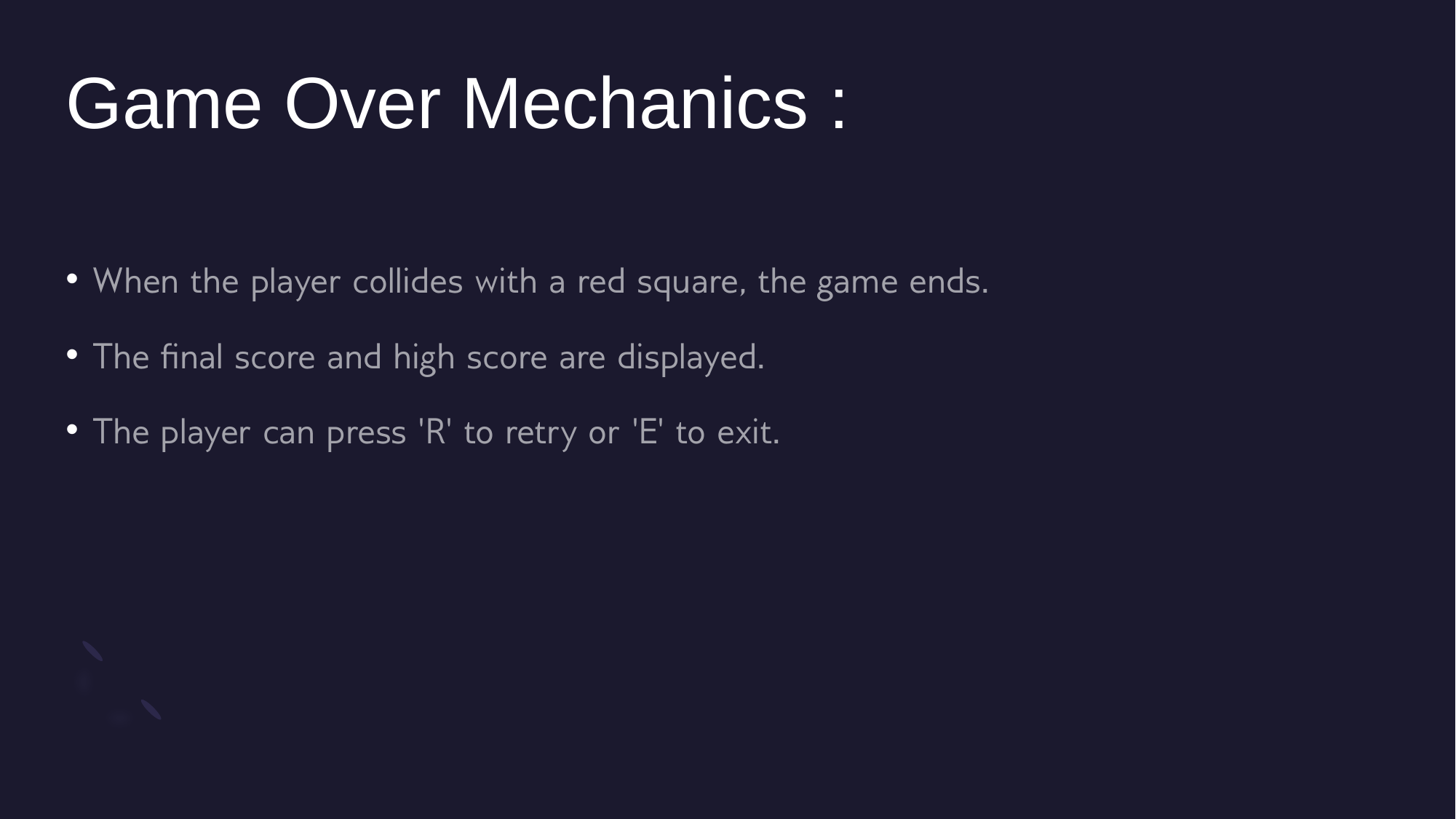

# Game Over Mechanics :
When the player collides with a red square, the game ends.
The final score and high score are displayed.
The player can press 'R' to retry or 'E' to exit.